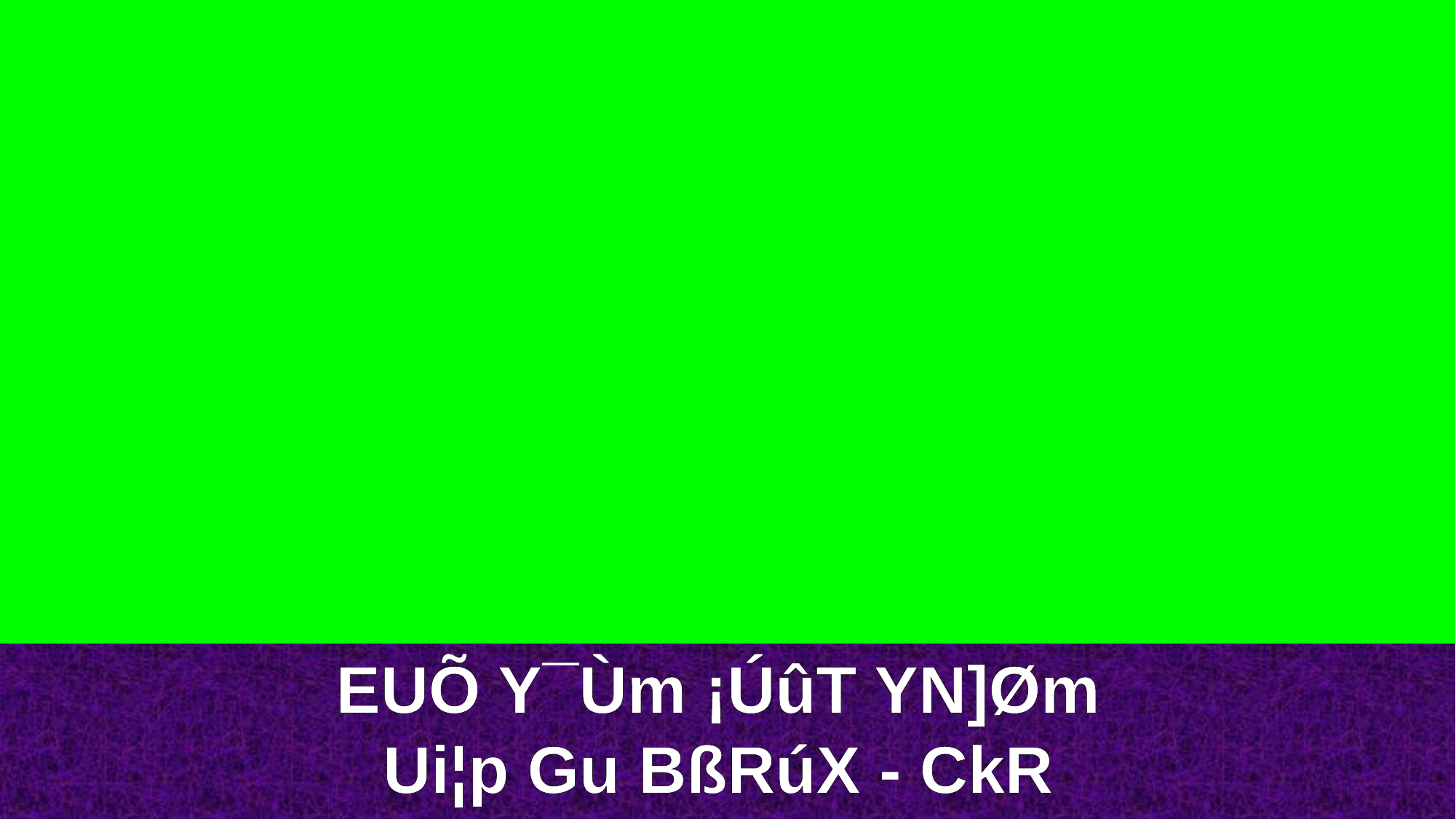

EUÕ Y¯Ùm ¡ÚûT YN]Øm
Ui¦p Gu BßRúX - CkR